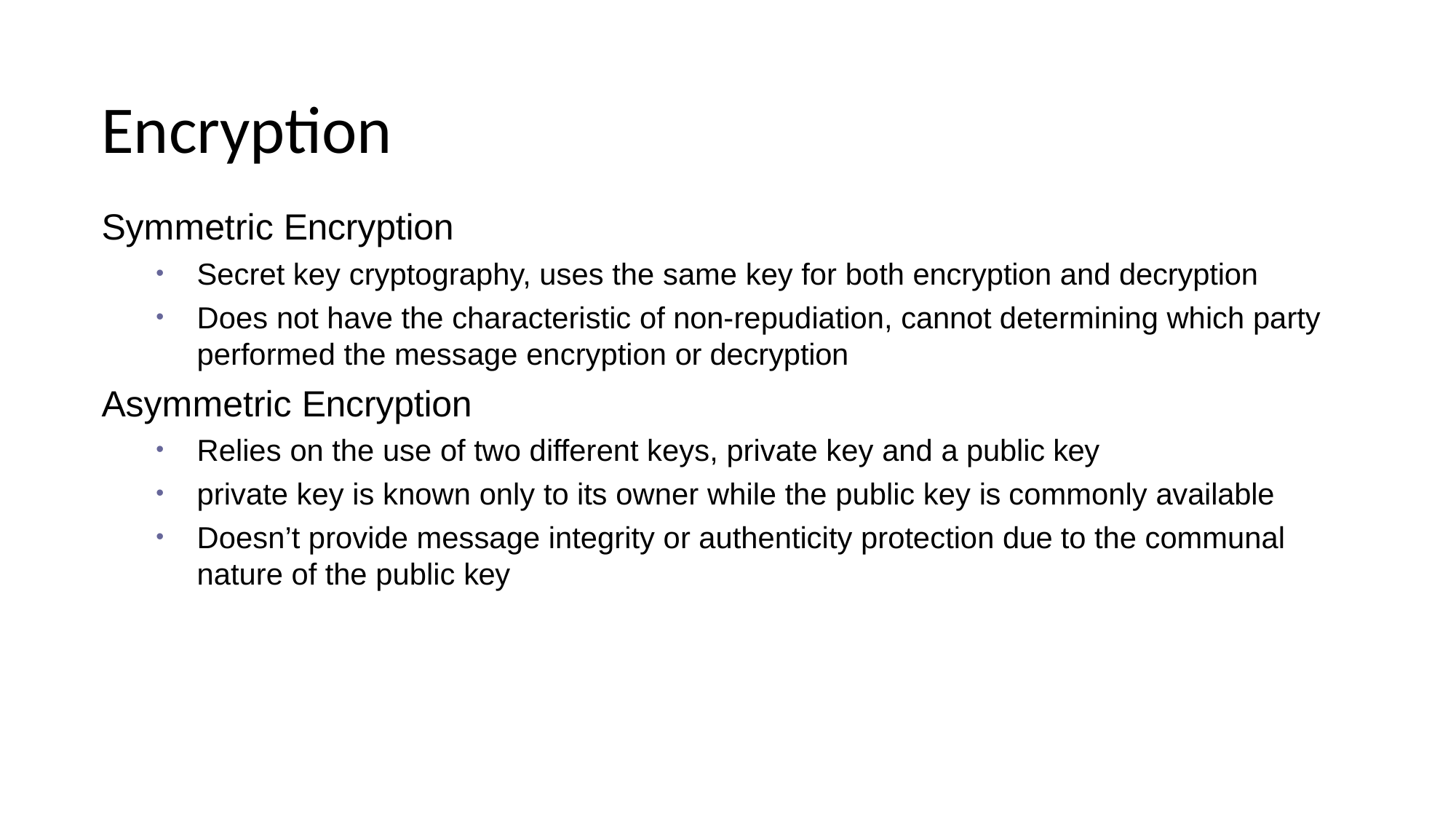

# Encryption
Symmetric Encryption
Secret key cryptography, uses the same key for both encryption and decryption
Does not have the characteristic of non-repudiation, cannot determining which party performed the message encryption or decryption
Asymmetric Encryption
Relies on the use of two different keys, private key and a public key
private key is known only to its owner while the public key is commonly available
Doesn’t provide message integrity or authenticity protection due to the communal nature of the public key